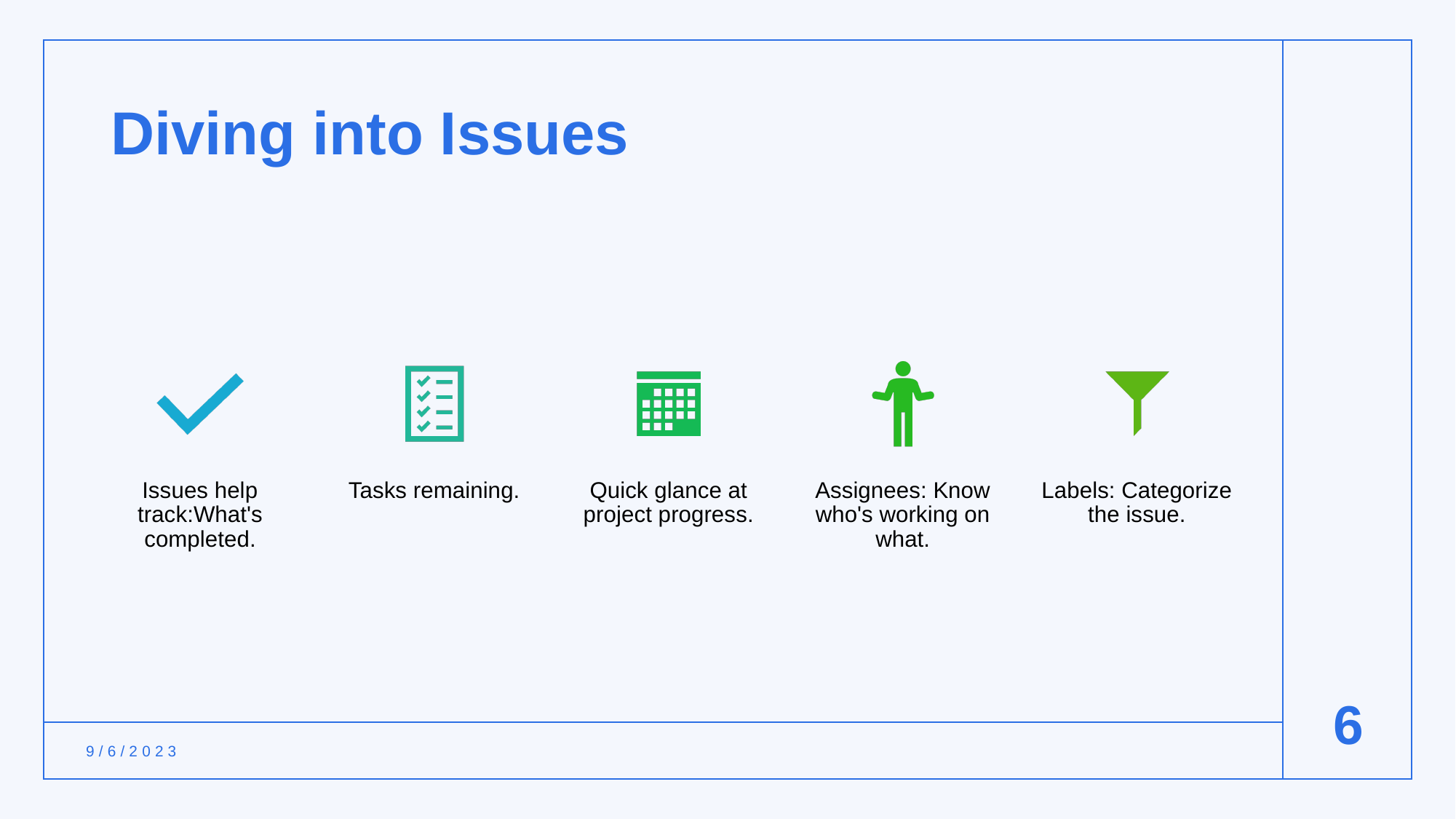

# Diving into Issues
Issues help track:What's completed.
Tasks remaining.
Quick glance at project progress.
Assignees: Know who's working on what.
Labels: Categorize the issue.

6
9/6/2023